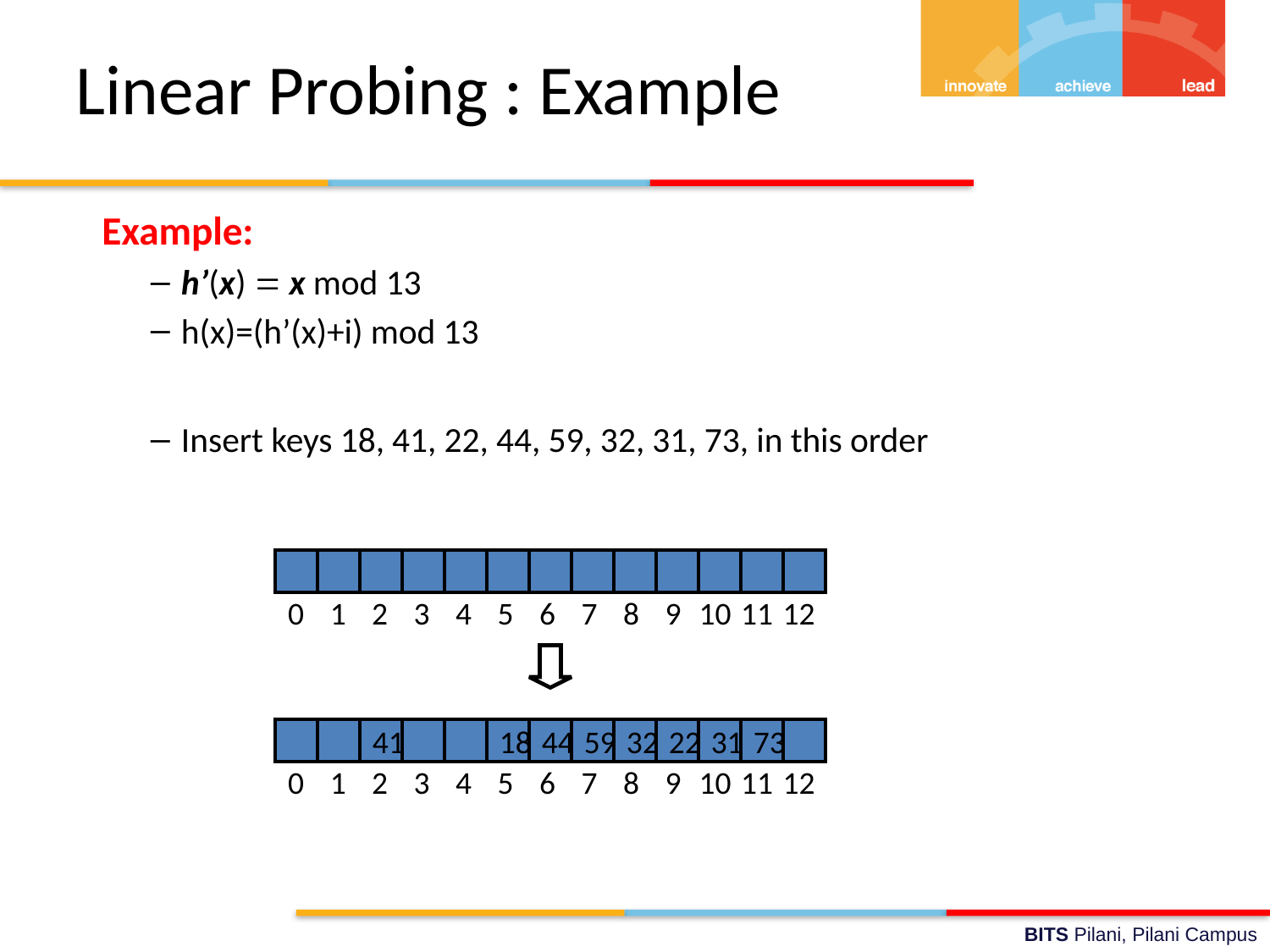

# Linear Probing : Example
Example:
h’(x) = x mod 13
h(x)=(h’(x)+i) mod 13

Insert keys 18, 41, 22, 44, 59, 32, 31, 73, in this order

0
1
2
3
4
5
6
7
8
9
10
11
12

41

18
44
59
32
22
31
73

0
1
2
3
4
5
6
7
8
9
10
11
12